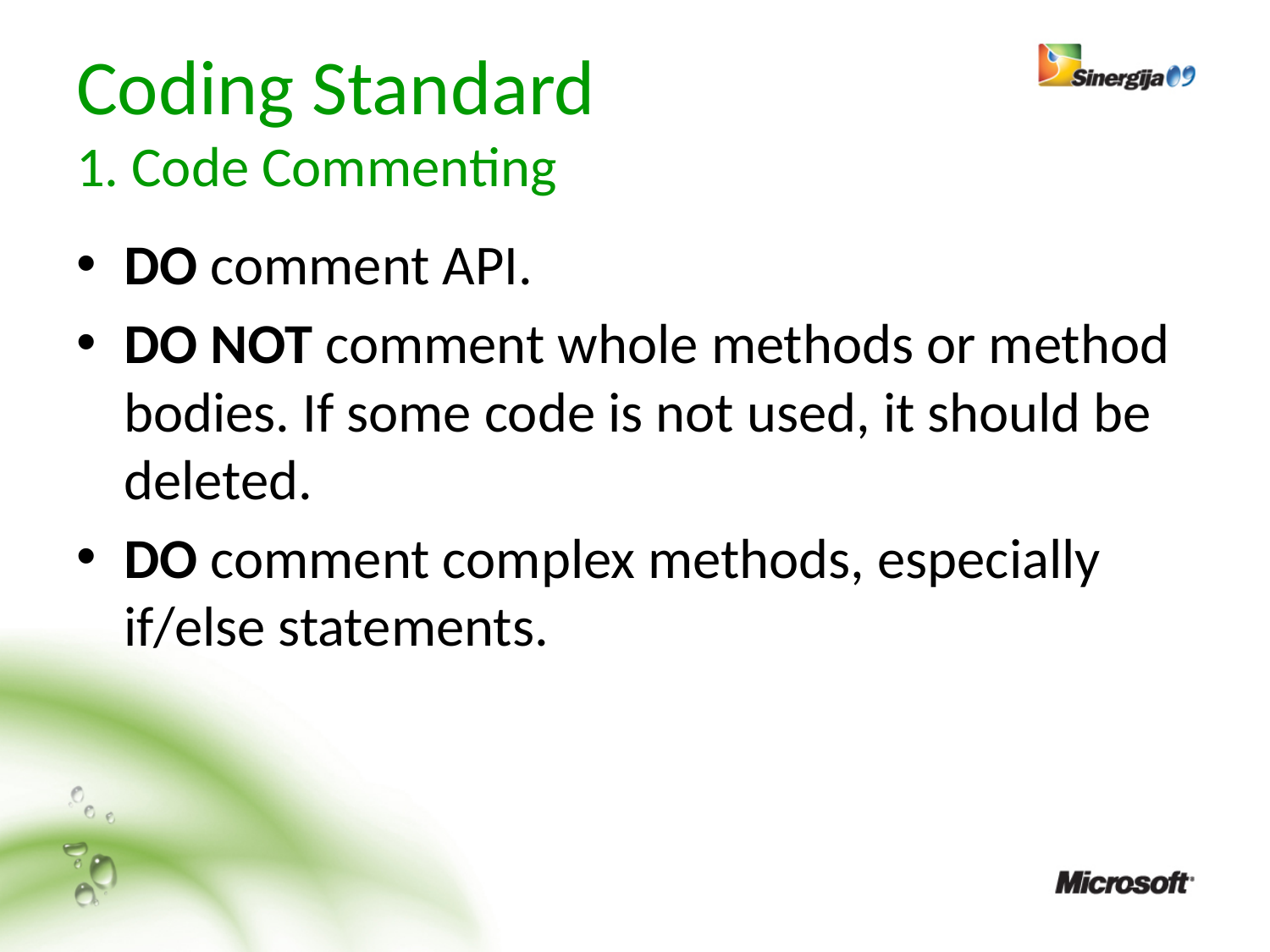

# Coding Standard 1. Code Commenting
DO comment API.
DO NOT comment whole methods or method bodies. If some code is not used, it should be deleted.
DO comment complex methods, especially if/else statements.